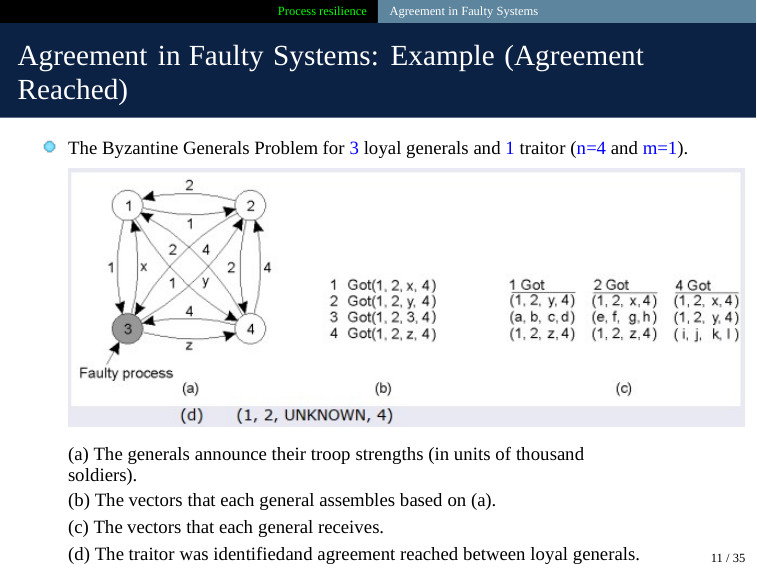

Process resilience       Agreement in Faulty Systems

Agreement in Faulty Systems: Example (Agreement
Reached)
The Byzantine Generals Problem for 3 loyal generals and 1 traitor (n=4 and m=1).

(a) The generals announce their troop strengths (in units of thousand soldiers).
(b) The vectors that each general assembles based on (a).
(c) The vectors that each general receives.
(d) The traitor was identifiedand agreement reached between loyal generals.
11 / 35